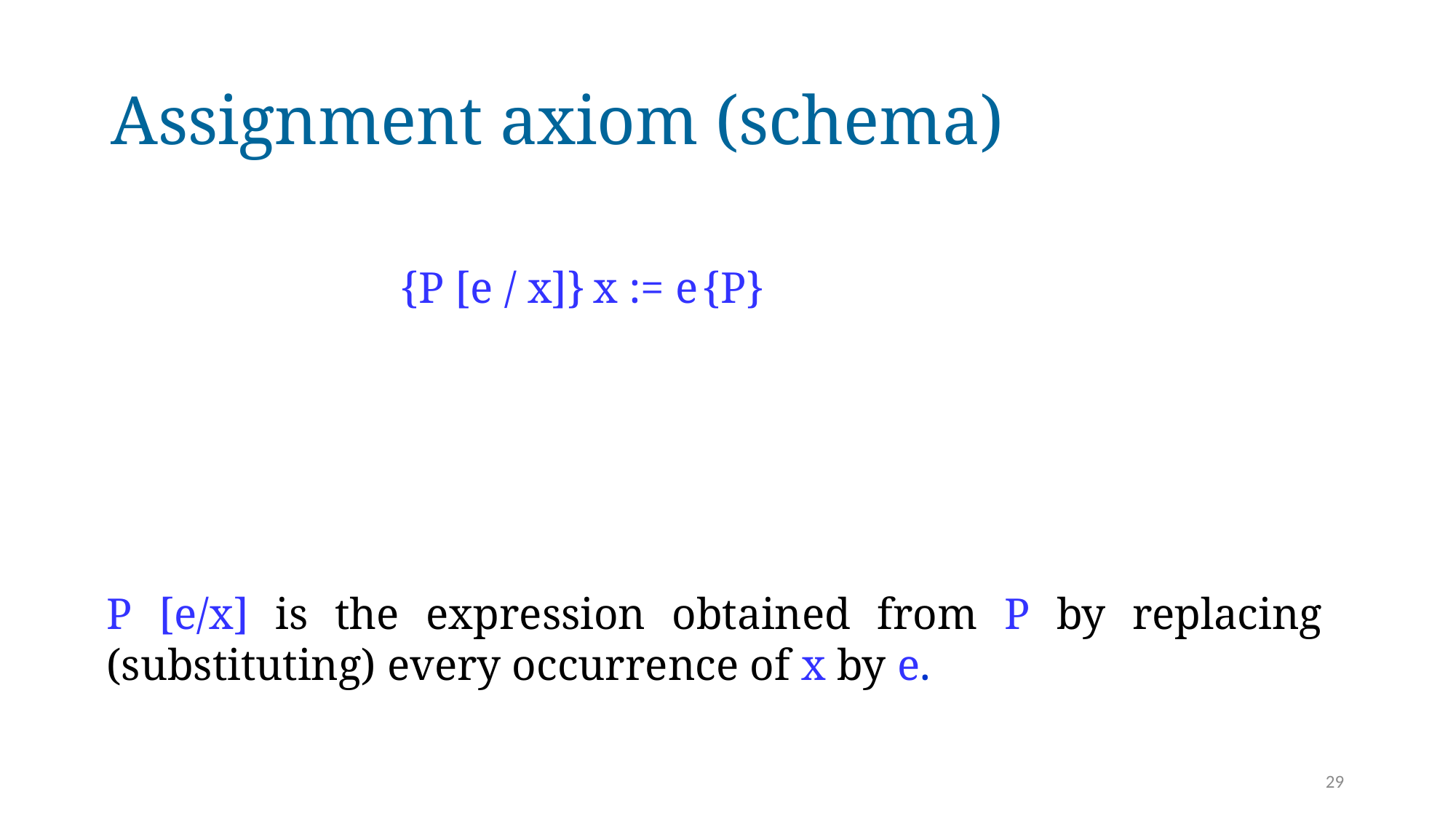

# Assignment axiom (schema)
x := e	{P}
{P [e / x]}
P [e/x] is the expression obtained from P by replacing  (substituting) every occurrence of x by e.
29